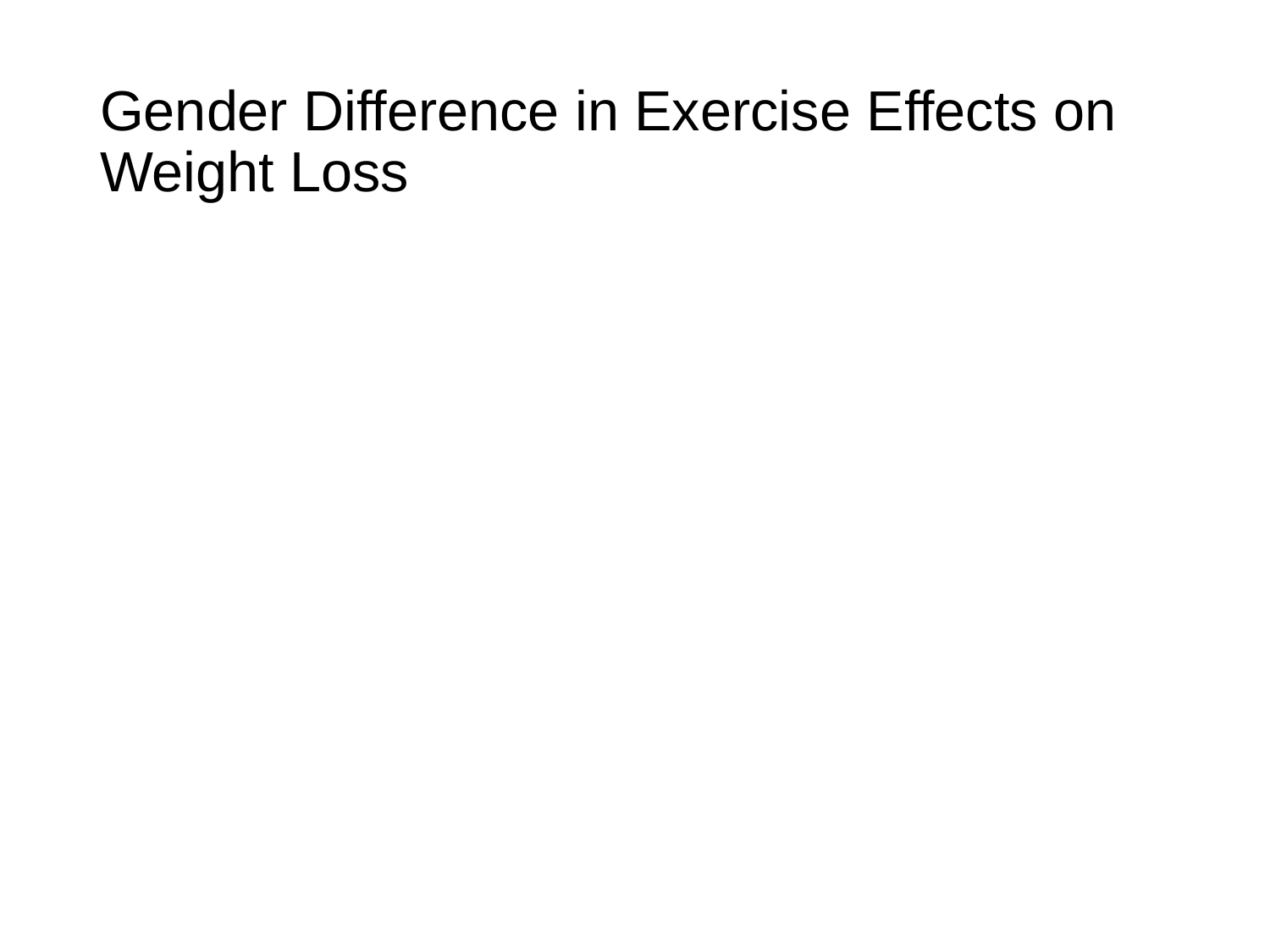

# Gender Difference in Exercise Effects on Weight Loss